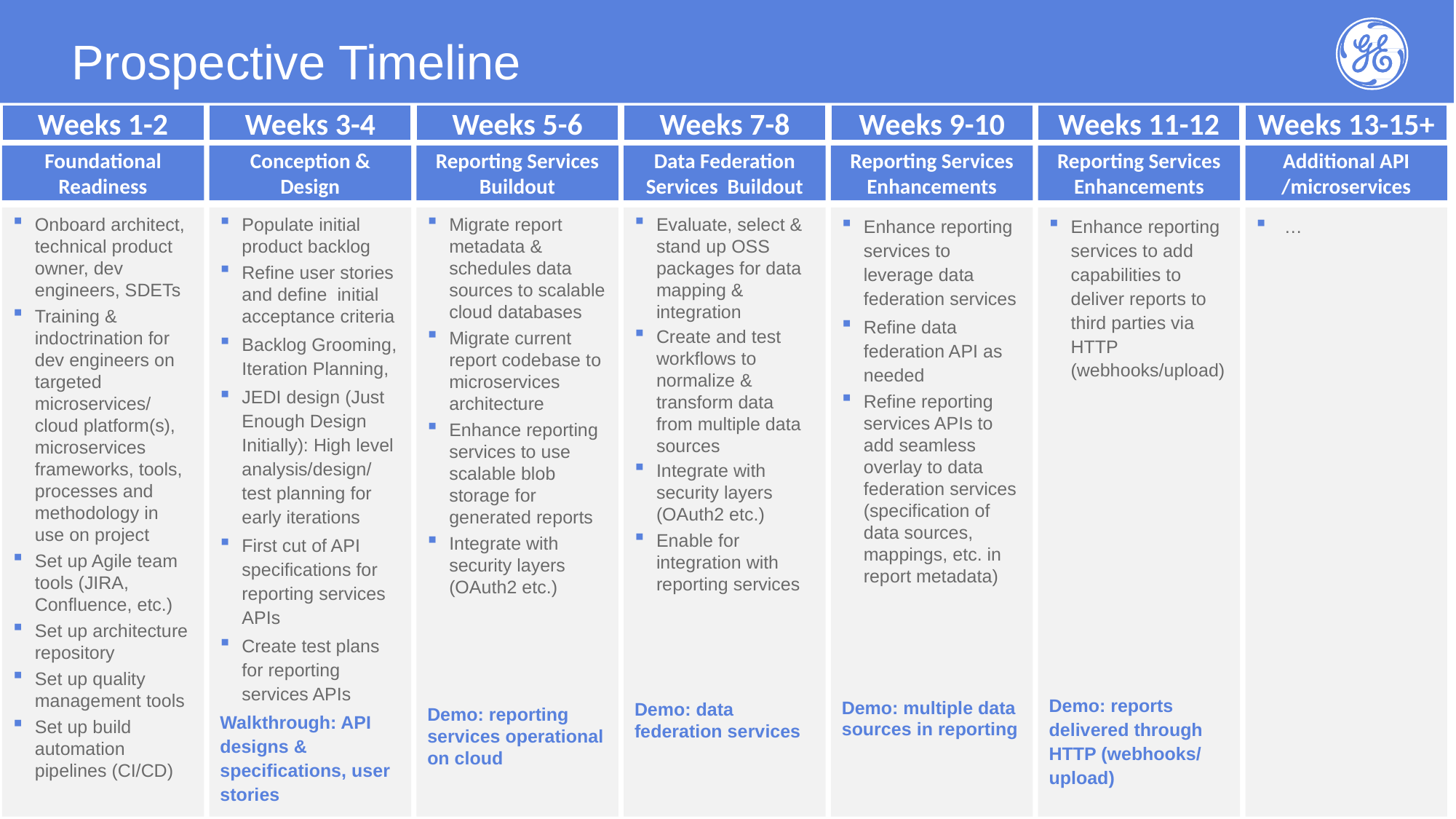

Prospective Timeline
Weeks 1-2
Foundational Readiness
Onboard architect, technical product owner, dev engineers, SDETs
Training & indoctrination for dev engineers on targeted microservices/
cloud platform(s), microservices frameworks, tools, processes and methodology in use on project
Set up Agile team tools (JIRA, Confluence, etc.)
Set up architecture repository
Set up quality management tools
Set up build automation pipelines (CI/CD)
Weeks 3-4
Conception & Design
Populate initial product backlog
Refine user stories and define  initial acceptance criteria
Backlog Grooming, Iteration Planning,
JEDI design (Just Enough Design Initially): High level analysis/design/
test planning for early iterations
First cut of API specifications for reporting services APIs
Create test plans for reporting services APIs
Walkthrough: API designs & specifications, user stories
Weeks 5-6
Reporting Services Buildout
Migrate report metadata & schedules data sources to scalable cloud databases
Migrate current report codebase to microservices architecture
Enhance reporting services to use scalable blob storage for generated reports
Integrate with security layers (OAuth2 etc.)

Demo: reporting services operational on cloud
Weeks 7-8
Data Federation Services  Buildout
Evaluate, select & stand up OSS packages for data mapping & integration
Create and test workflows to normalize & transform data from multiple data sources
Integrate with security layers (OAuth2 etc.)
Enable for integration with reporting services

Demo: data federation services
Weeks 9-10
Reporting Services Enhancements
Enhance reporting services to leverage data federation services
Refine data federation API as needed
Refine reporting services APIs to add seamless overlay to data federation services (specification of data sources, mappings, etc. in report metadata)

Demo: multiple data sources in reporting

Weeks 11-12
Reporting Services Enhancements
Enhance reporting services to add capabilities to deliver reports to third parties via HTTP (webhooks/upload)

Demo: reports delivered through HTTP (webhooks/
upload)

Weeks 13-15+
Additional API /microservices
…